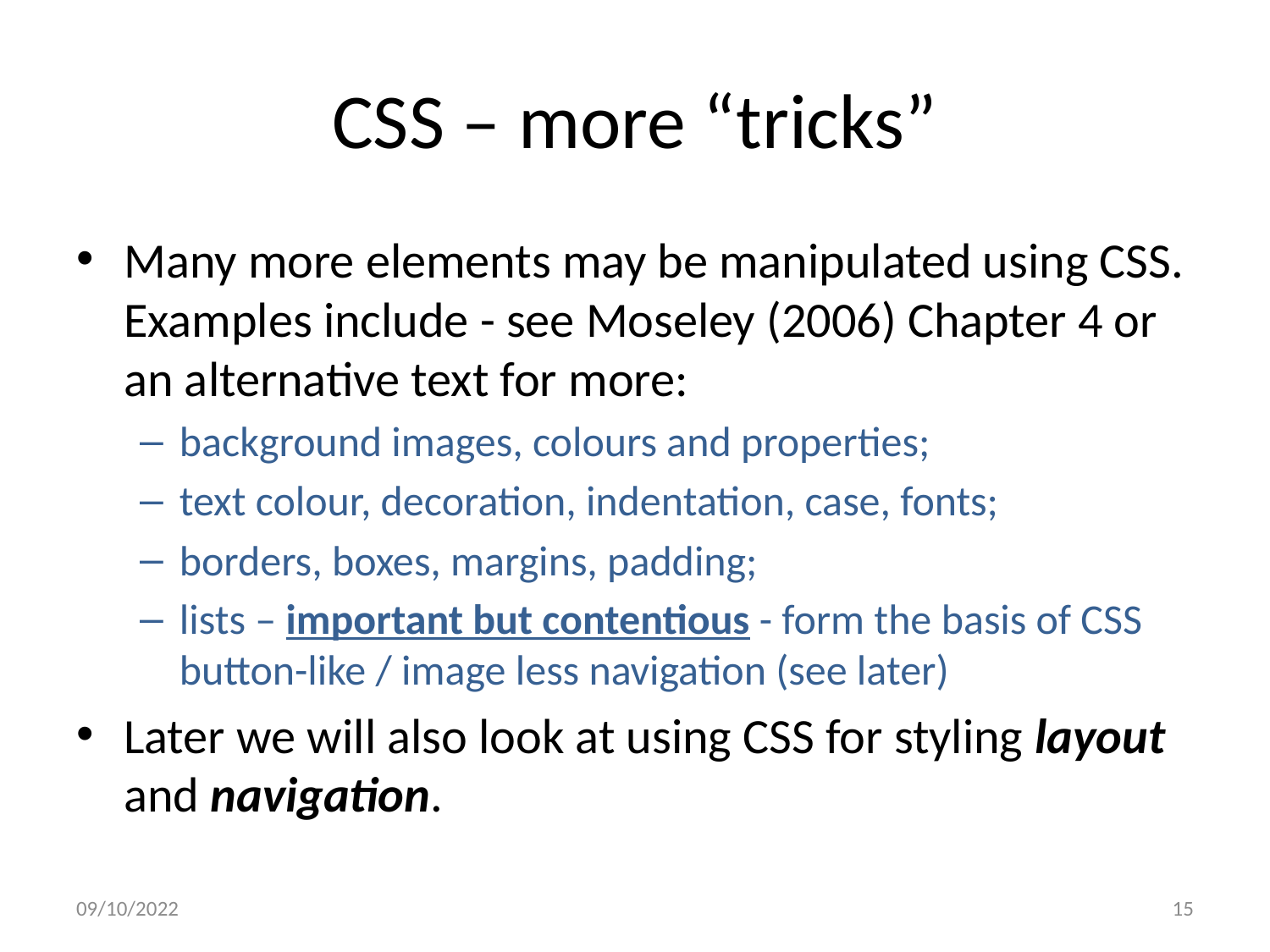

# CSS – more “tricks”
Many more elements may be manipulated using CSS. Examples include - see Moseley (2006) Chapter 4 or an alternative text for more:
background images, colours and properties;
text colour, decoration, indentation, case, fonts;
borders, boxes, margins, padding;
lists – important but contentious - form the basis of CSS button-like / image less navigation (see later)
Later we will also look at using CSS for styling layout and navigation.
09/10/2022
15